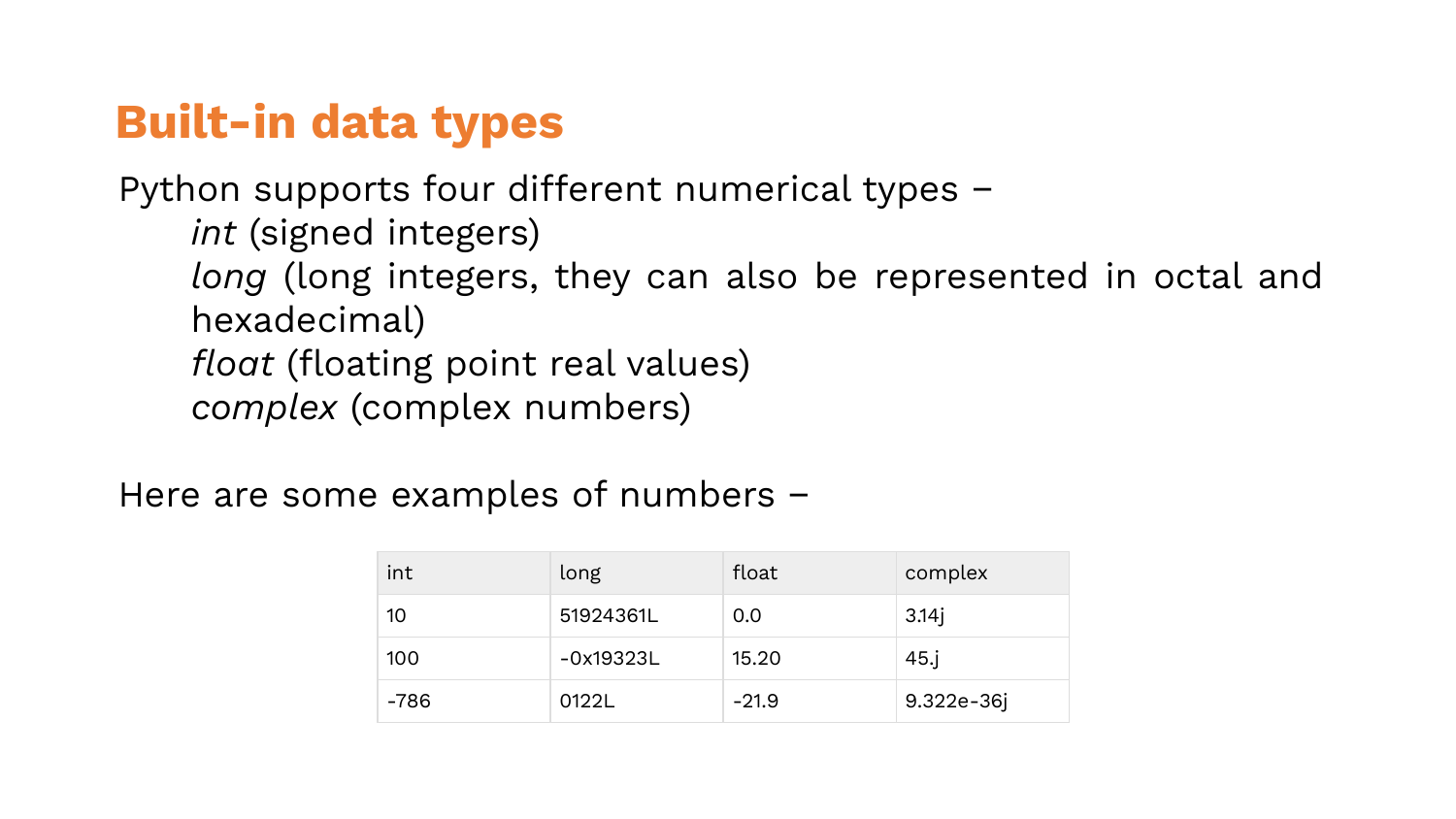

# Built-in data types
Python supports four different numerical types −
int (signed integers)
long (long integers, they can also be represented in octal and hexadecimal)
float (floating point real values)
complex (complex numbers)

Here are some examples of numbers −
| int | long | float | complex |
| --- | --- | --- | --- |
| 10 | 51924361L | 0.0 | 3.14j |
| 100 | -0x19323L | 15.20 | 45.j |
| -786 | 0122L | -21.9 | 9.322e-36j |